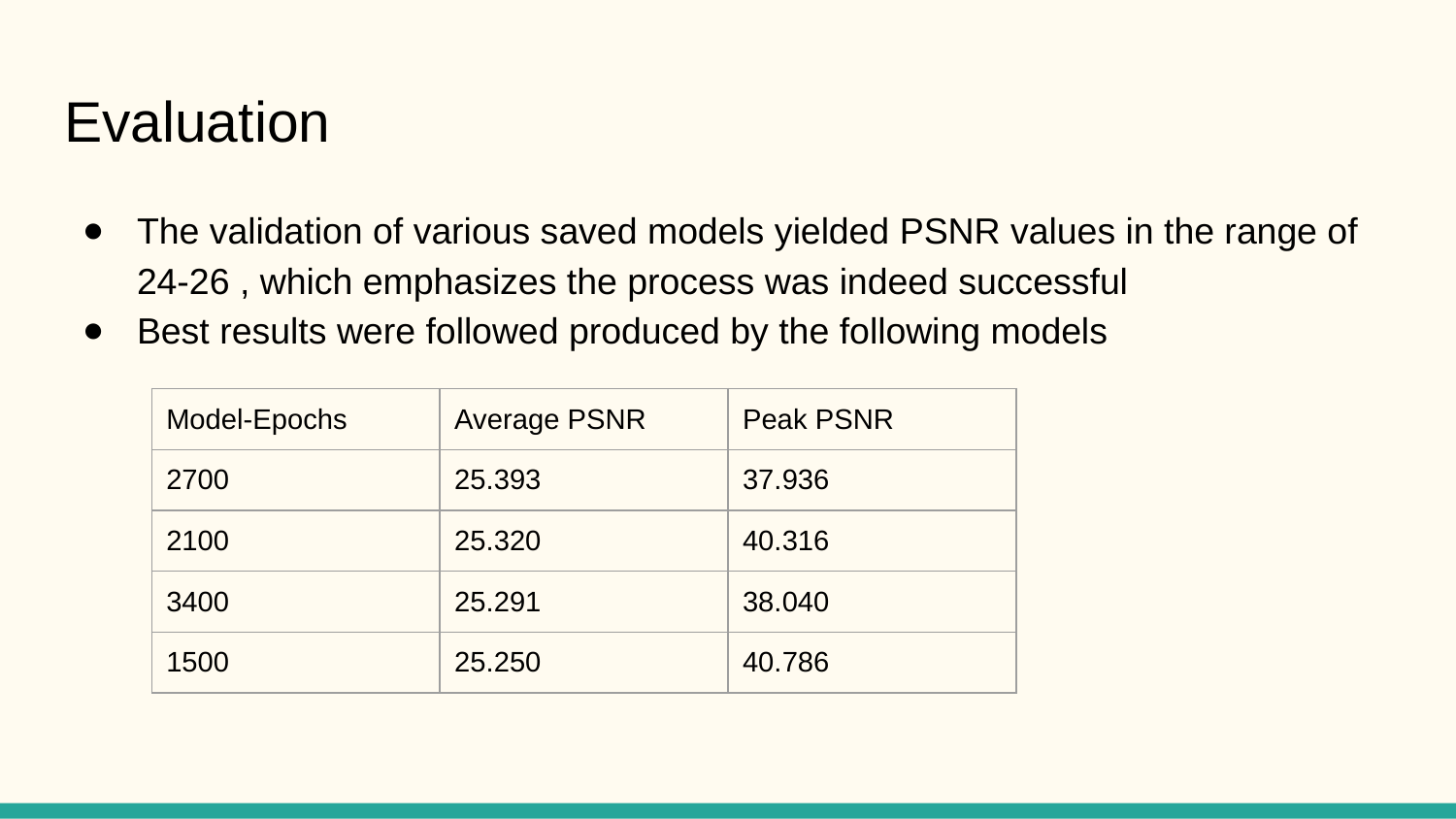

# Evaluation
The validation of various saved models yielded PSNR values in the range of 24-26 , which emphasizes the process was indeed successful
Best results were followed produced by the following models

| Model-Epochs | Average PSNR | Peak PSNR |
| --- | --- | --- |
| 2700 | 25.393 | 37.936 |
| 2100 | 25.320 | 40.316 |
| 3400 | 25.291 | 38.040 |
| 1500 | 25.250 | 40.786 |